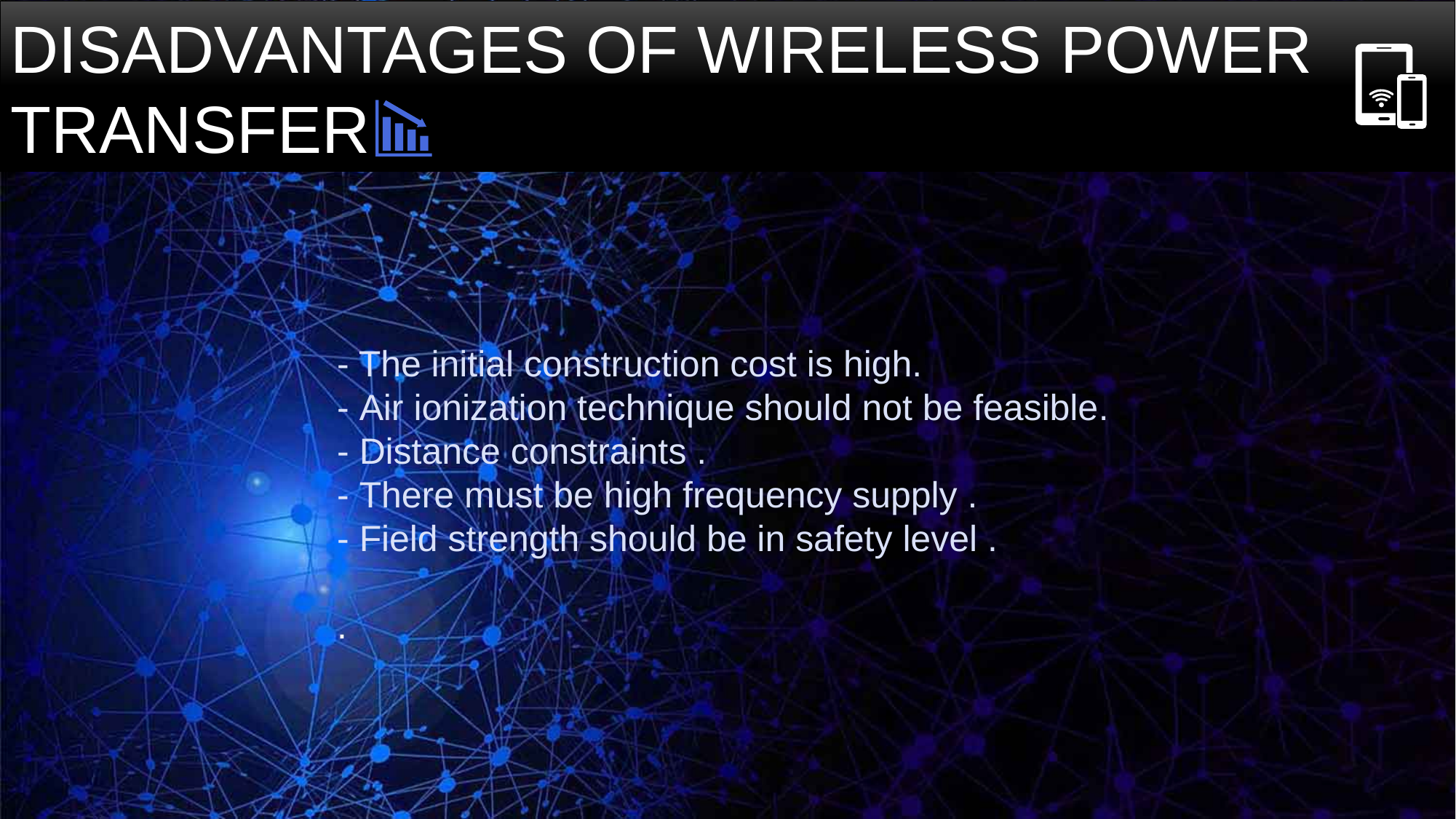

DISADVANTAGES OF WIRELESS POWER TRANSFER

- The initial construction cost is high.
- Air ionization technique should not be feasible.
- Distance constraints .
- There must be high frequency supply .
- Field strength should be in safety level .

.